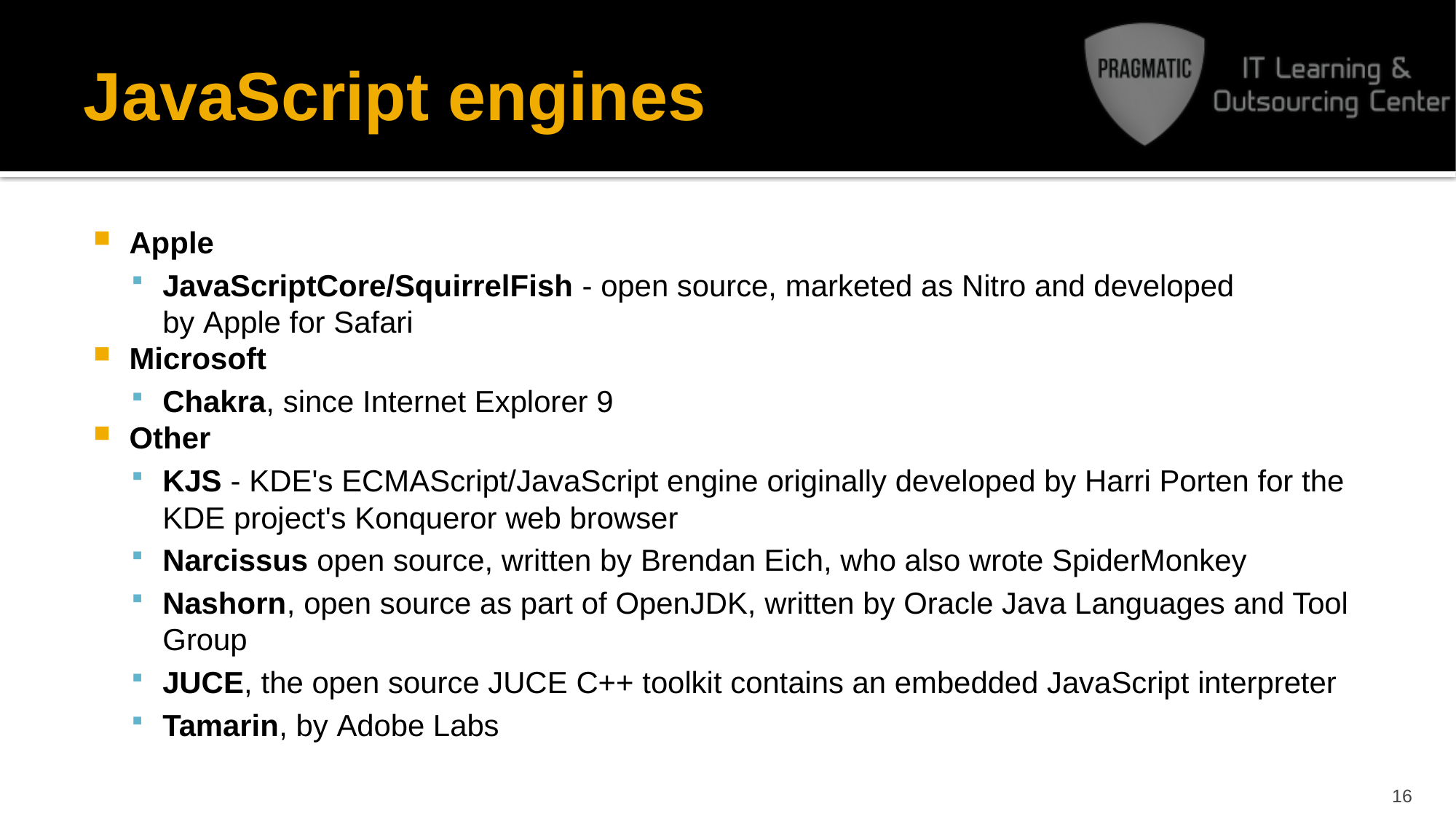

# JavaScript engines
Apple
JavaScriptCore/SquirrelFish - open source, marketed as Nitro and developed by Apple for Safari
Microsoft
Chakra, since Internet Explorer 9
Other
KJS - KDE's ECMAScript/JavaScript engine originally developed by Harri Porten for the KDE project's Konqueror web browser
Narcissus open source, written by Brendan Eich, who also wrote SpiderMonkey
Nashorn, open source as part of OpenJDK, written by Oracle Java Languages and Tool Group
JUCE, the open source JUCE C++ toolkit contains an embedded JavaScript interpreter
Tamarin, by Adobe Labs

16